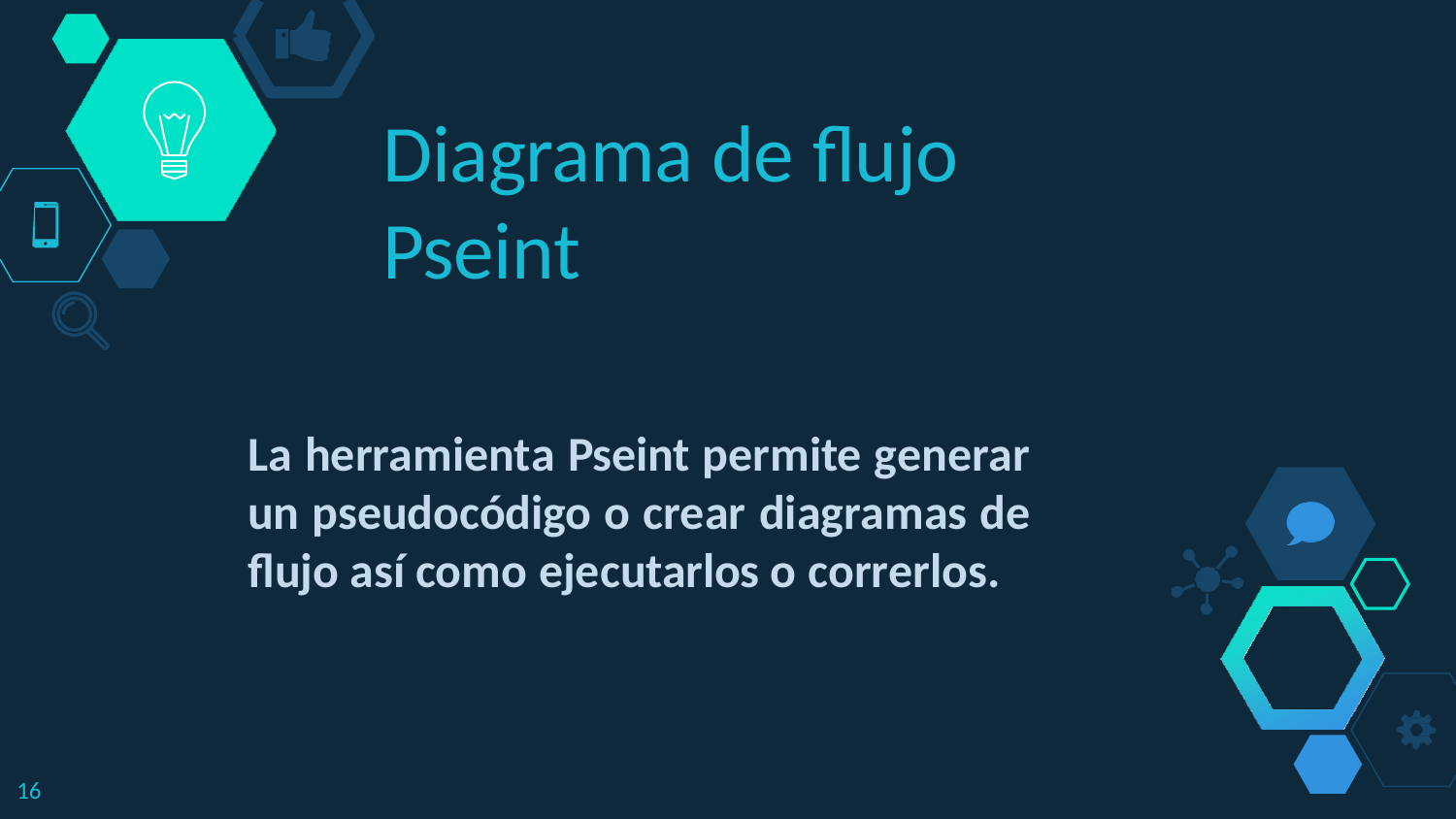

Diagrama de flujo
Pseint

La herramienta Pseint permite generar un pseudocódigo o crear diagramas de flujo así como ejecutarlos o correrlos.

16